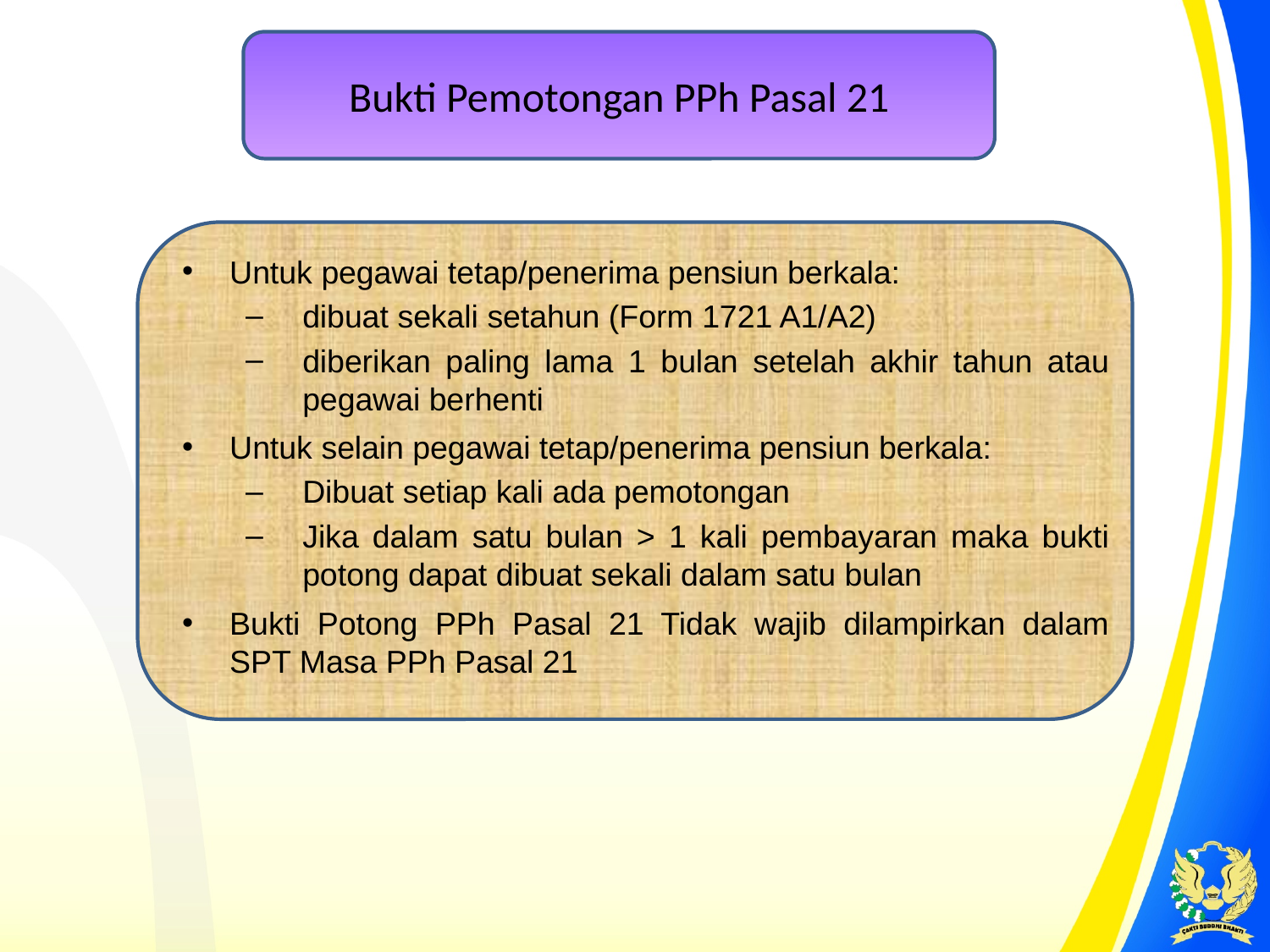

Bukti Pemotongan PPh Pasal 21

Untuk pegawai tetap/penerima pensiun berkala:
dibuat sekali setahun (Form 1721 A1/A2)
diberikan paling lama 1 bulan setelah akhir tahun atau pegawai berhenti
Untuk selain pegawai tetap/penerima pensiun berkala:
Dibuat setiap kali ada pemotongan
Jika dalam satu bulan > 1 kali pembayaran maka bukti potong dapat dibuat sekali dalam satu bulan
Bukti Potong PPh Pasal 21 Tidak wajib dilampirkan dalam SPT Masa PPh Pasal 21